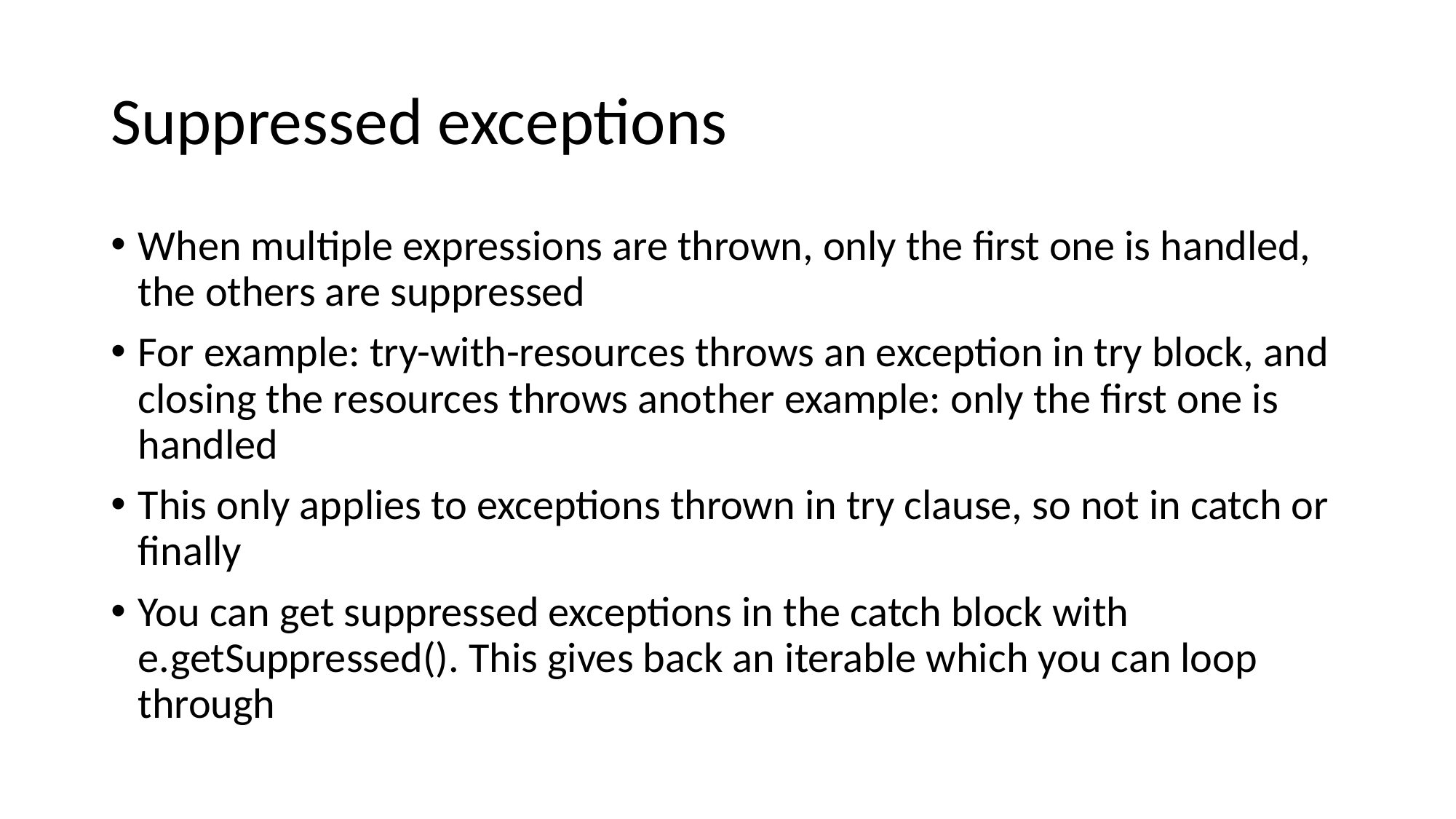

# Suppressed exceptions
When multiple expressions are thrown, only the first one is handled, the others are suppressed
For example: try-with-resources throws an exception in try block, and closing the resources throws another example: only the first one is handled
This only applies to exceptions thrown in try clause, so not in catch or finally
You can get suppressed exceptions in the catch block with e.getSuppressed(). This gives back an iterable which you can loop through